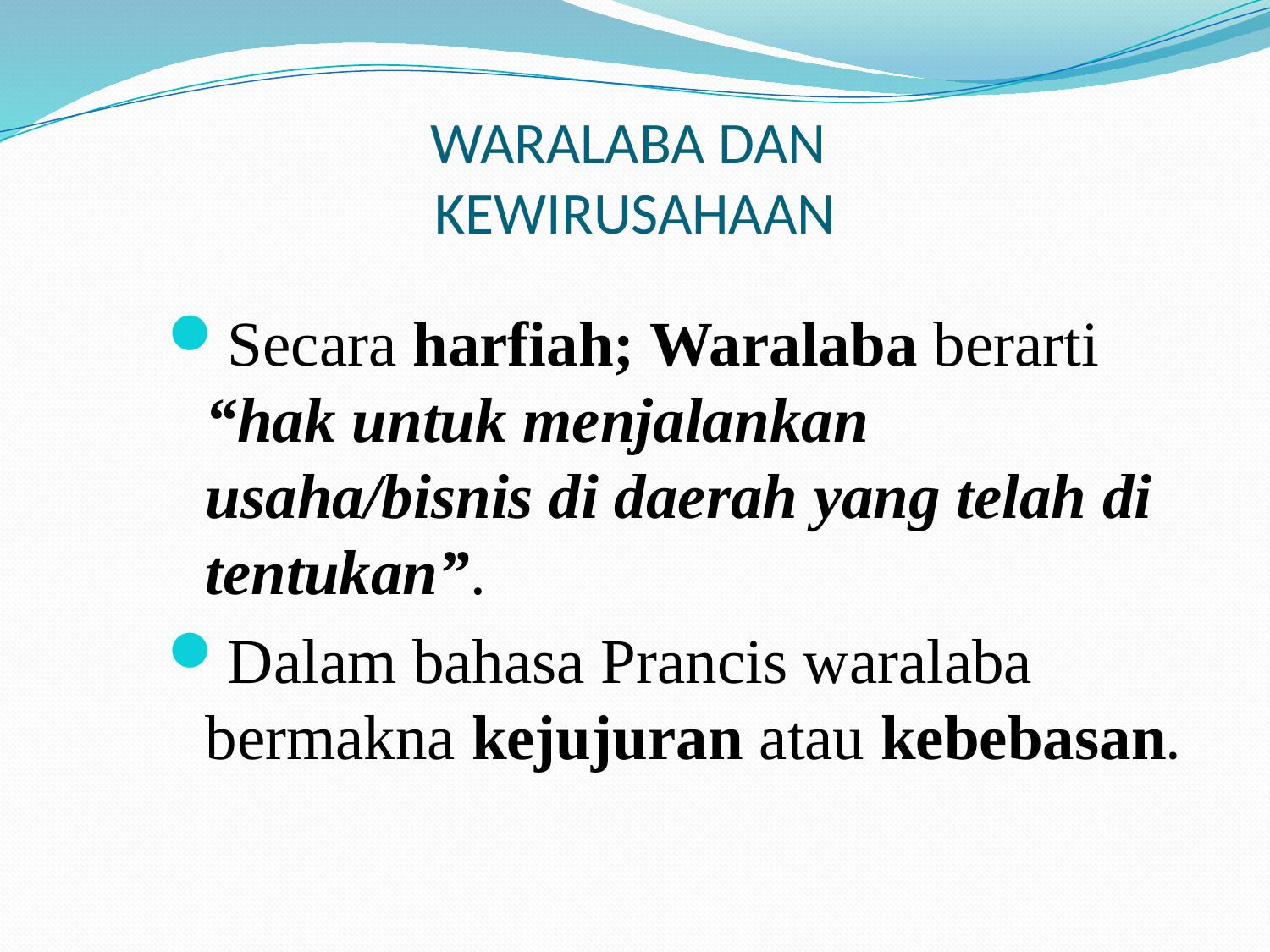

# WARALABA DAN KEWIRUSAHAAN
Secara harfiah; Waralaba berarti “hak untuk menjalankan usaha/bisnis di daerah yang telah di tentukan”.
Dalam bahasa Prancis waralaba bermakna kejujuran atau kebebasan.